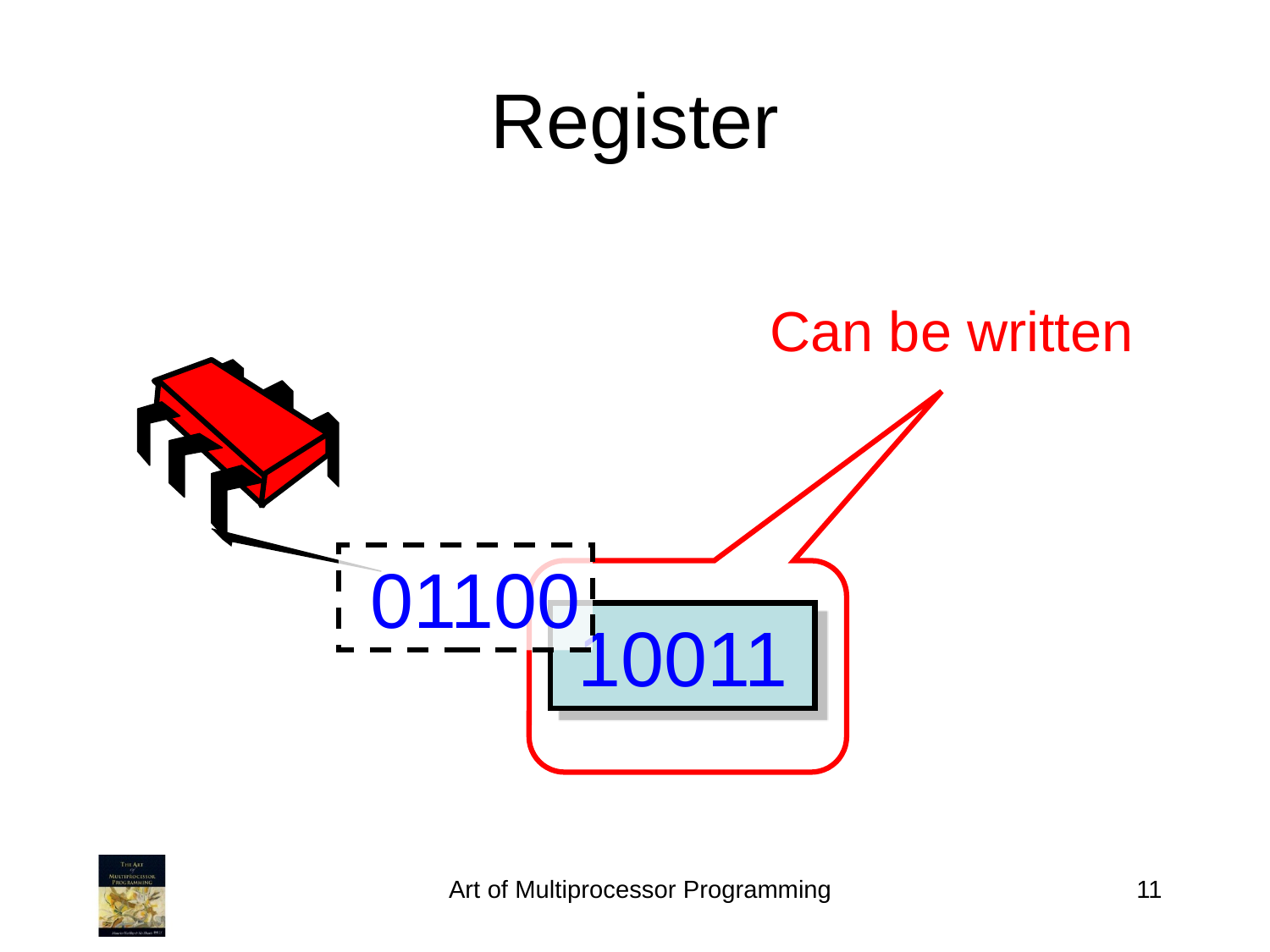

Register
Can be written

01100

10011
Art of Multiprocessor Programming
11